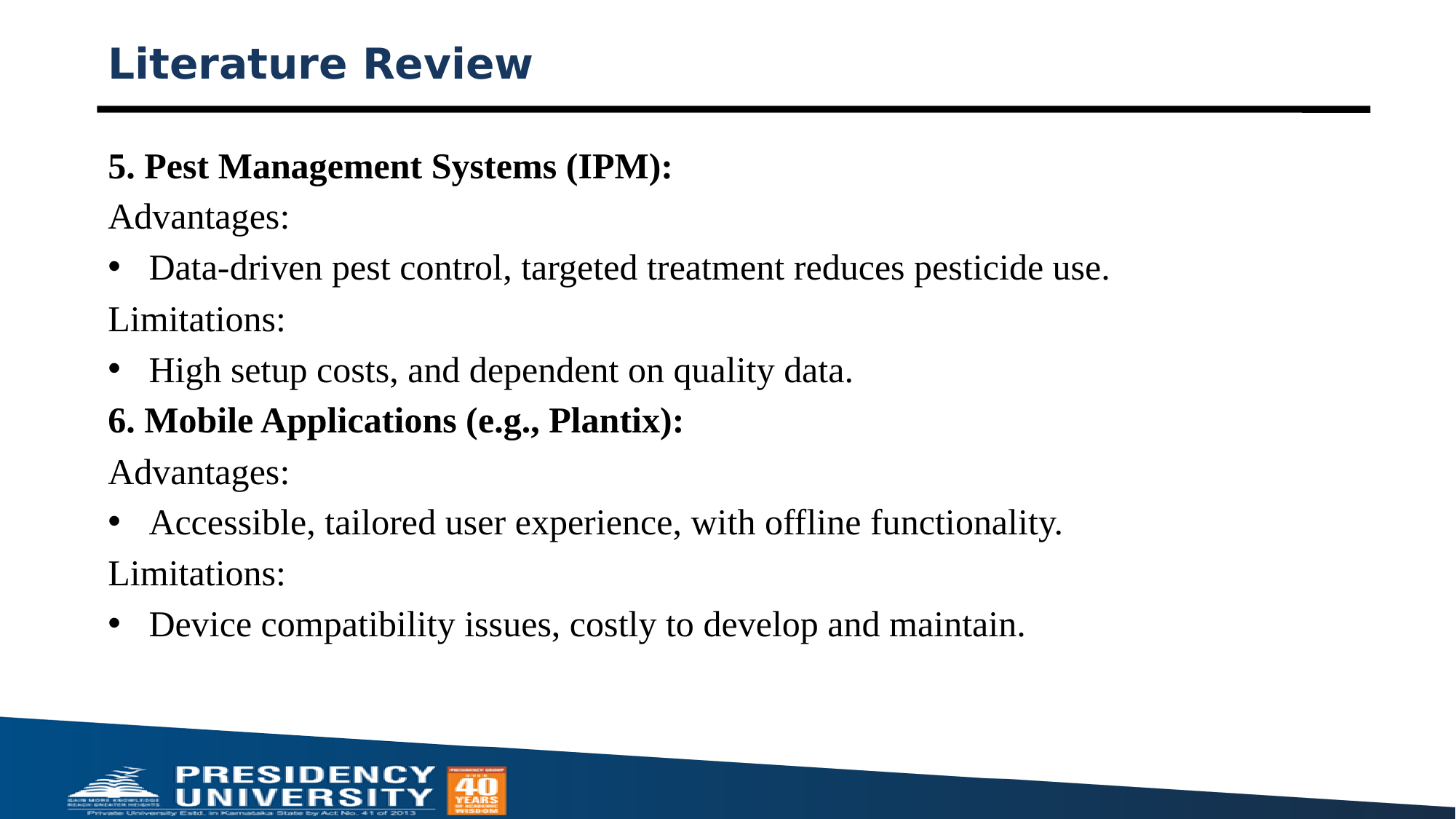

# Literature Review
5. Pest Management Systems (IPM):
Advantages:
Data-driven pest control, targeted treatment reduces pesticide use.
Limitations:
High setup costs, and dependent on quality data.
6. Mobile Applications (e.g., Plantix):
Advantages:
Accessible, tailored user experience, with offline functionality.
Limitations:
Device compatibility issues, costly to develop and maintain.